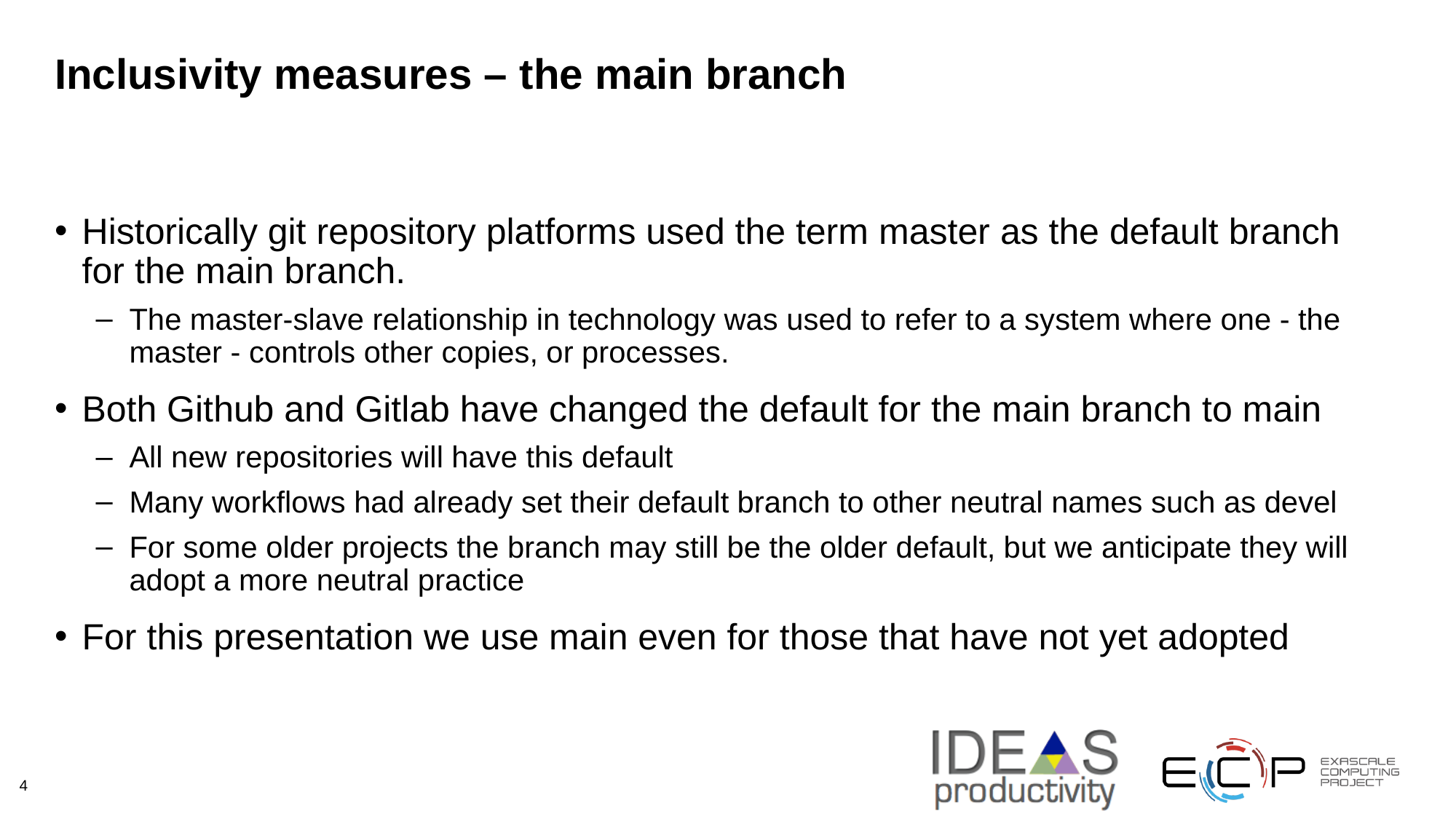

# Inclusivity measures – the main branch
Historically git repository platforms used the term master as the default branch for the main branch.
The master-slave relationship in technology was used to refer to a system where one - the master - controls other copies, or processes.
Both Github and Gitlab have changed the default for the main branch to main
All new repositories will have this default
Many workflows had already set their default branch to other neutral names such as devel
For some older projects the branch may still be the older default, but we anticipate they will adopt a more neutral practice
For this presentation we use main even for those that have not yet adopted